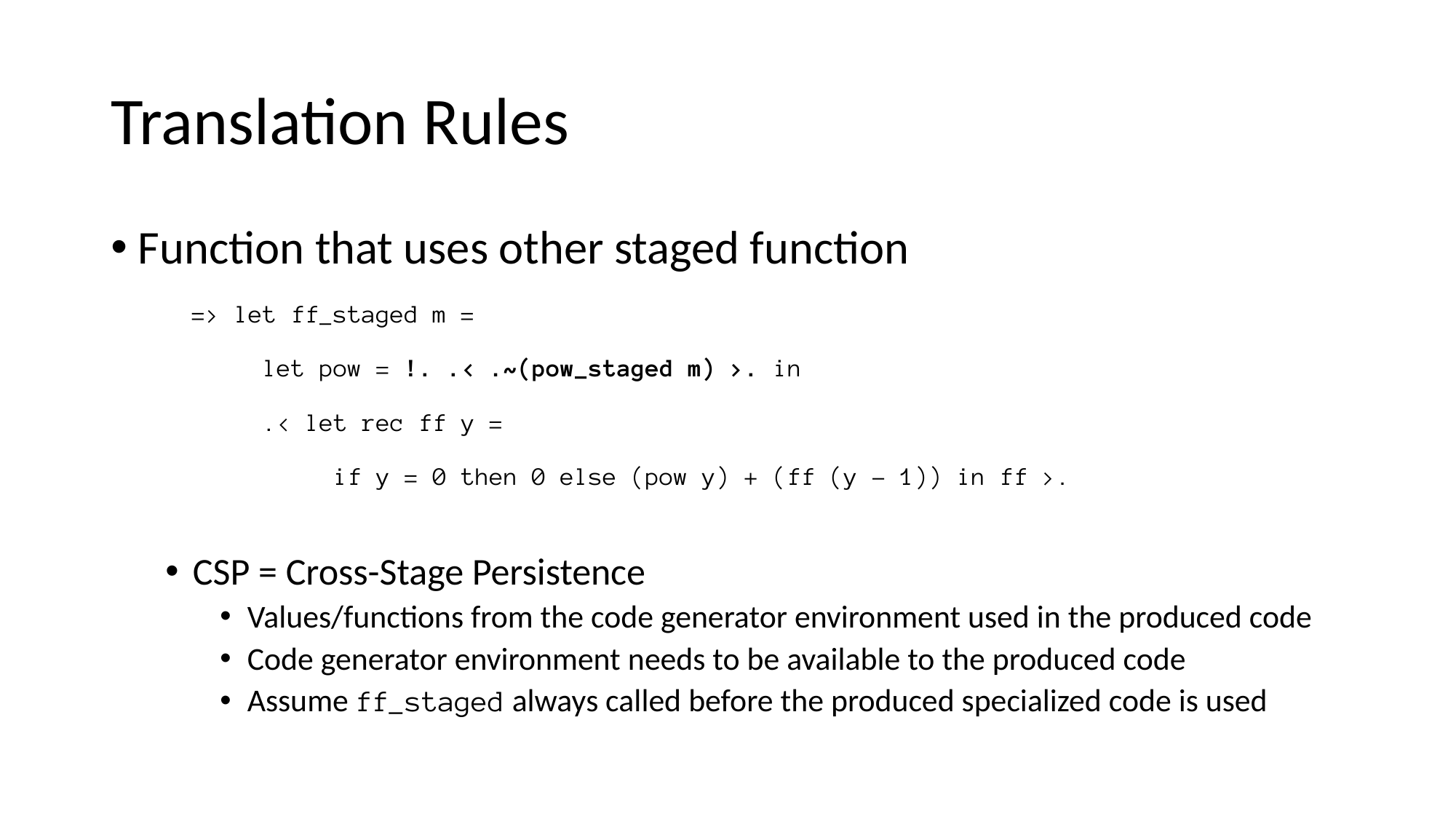

# Translation Rules
Function that uses other staged function
=> let ff_staged m =
     let pow = !. .< .~(pow_staged m) >. in
     .< let rec ff y =
          if y = 0 then 0 else (pow y) + (ff (y - 1)) in ff >.

CSP = Cross-Stage Persistence
Values/functions from the code generator environment used in the produced code
Code generator environment needs to be available to the produced code
Assume ff_staged always called before the produced specialized code is used